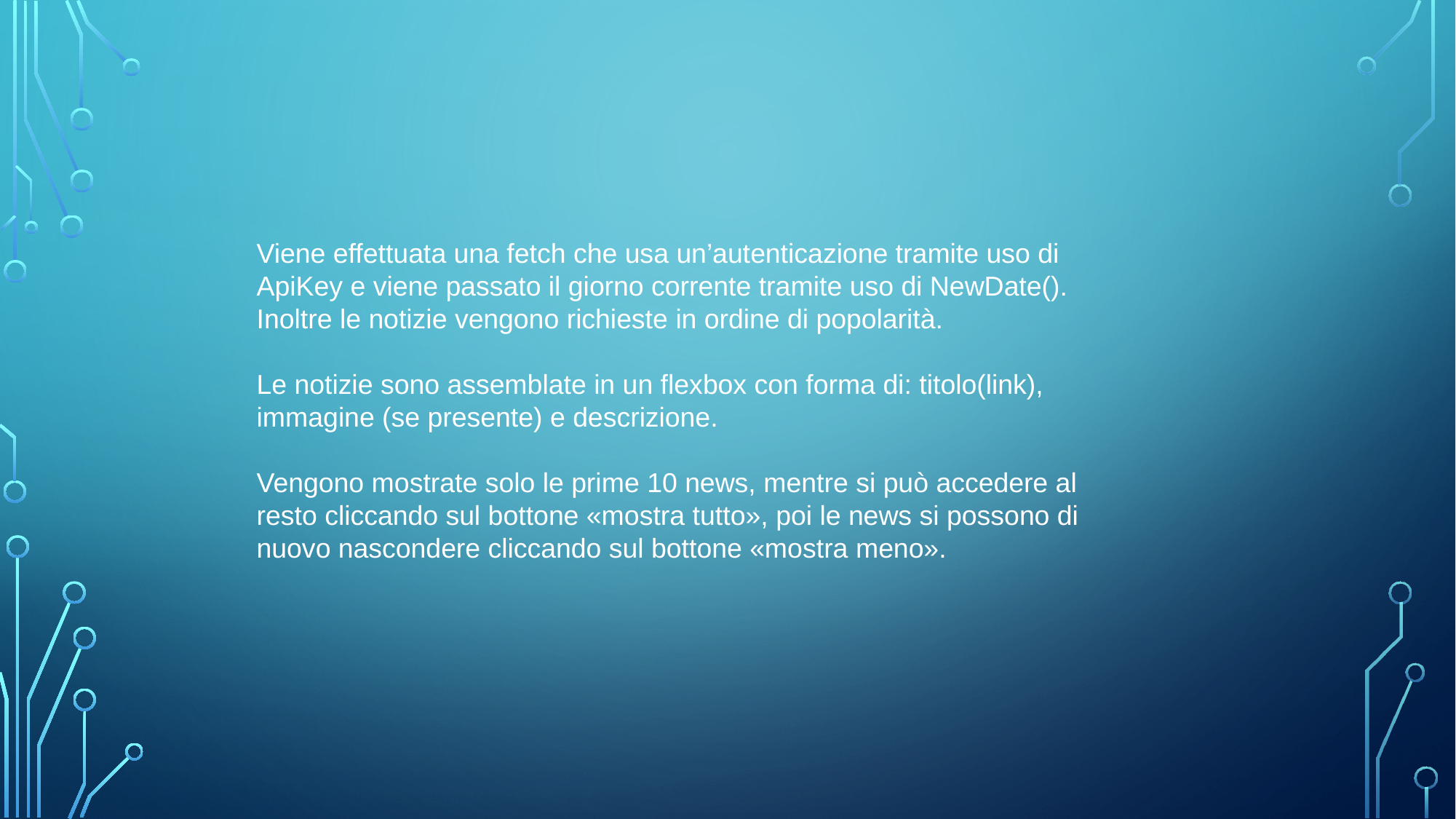

Viene effettuata una fetch che usa un’autenticazione tramite uso di ApiKey e viene passato il giorno corrente tramite uso di NewDate(). Inoltre le notizie vengono richieste in ordine di popolarità.

Le notizie sono assemblate in un flexbox con forma di: titolo(link), immagine (se presente) e descrizione.

Vengono mostrate solo le prime 10 news, mentre si può accedere al resto cliccando sul bottone «mostra tutto», poi le news si possono di nuovo nascondere cliccando sul bottone «mostra meno».